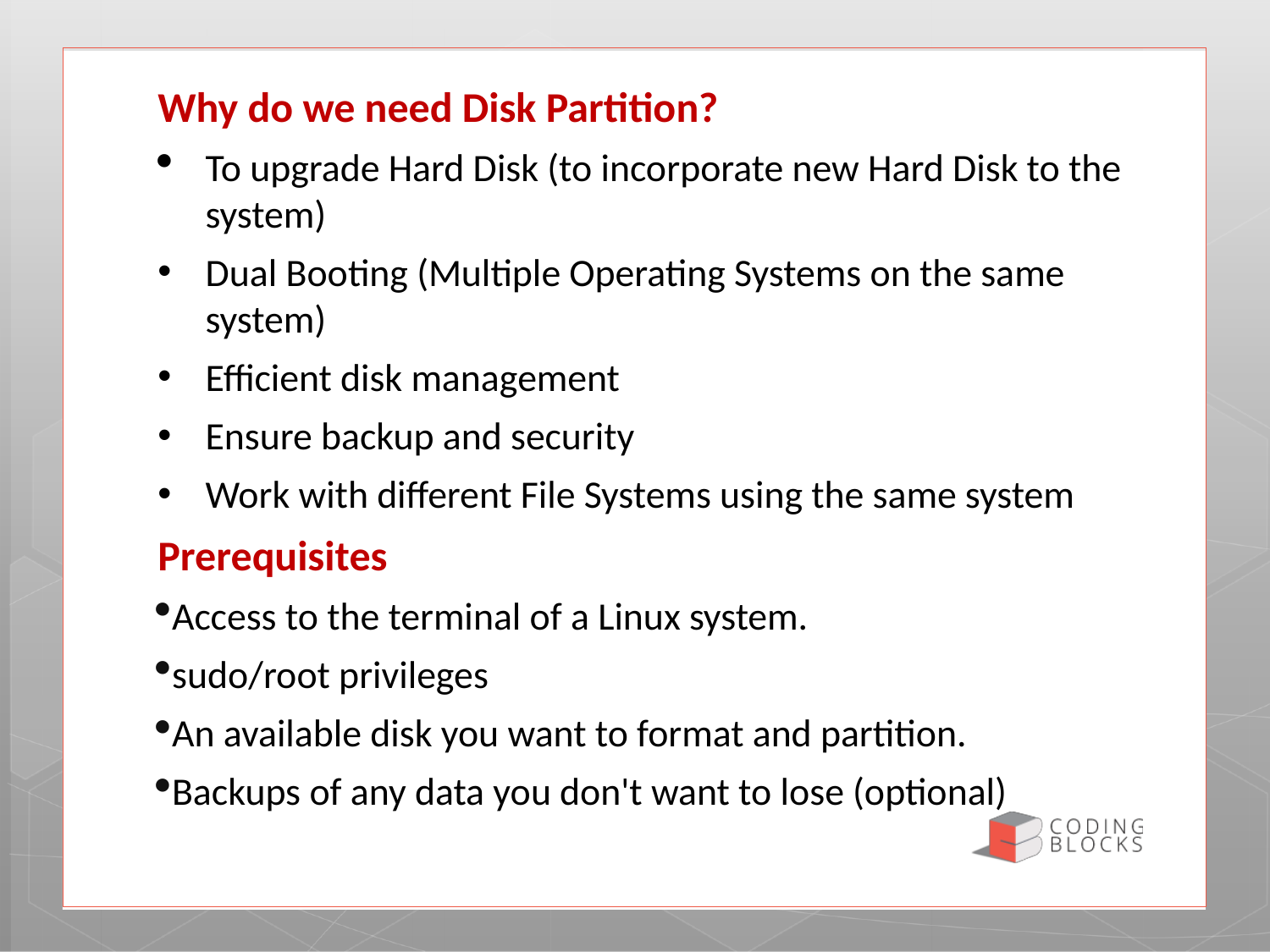

Why do we need Disk Partition?
To upgrade Hard Disk (to incorporate new Hard Disk to the system)
Dual Booting (Multiple Operating Systems on the same system)
Efficient disk management
Ensure backup and security
Work with different File Systems using the same system
Prerequisites
Access to the terminal of a Linux system.
sudo/root privileges
An available disk you want to format and partition.
Backups of any data you don't want to lose (optional)